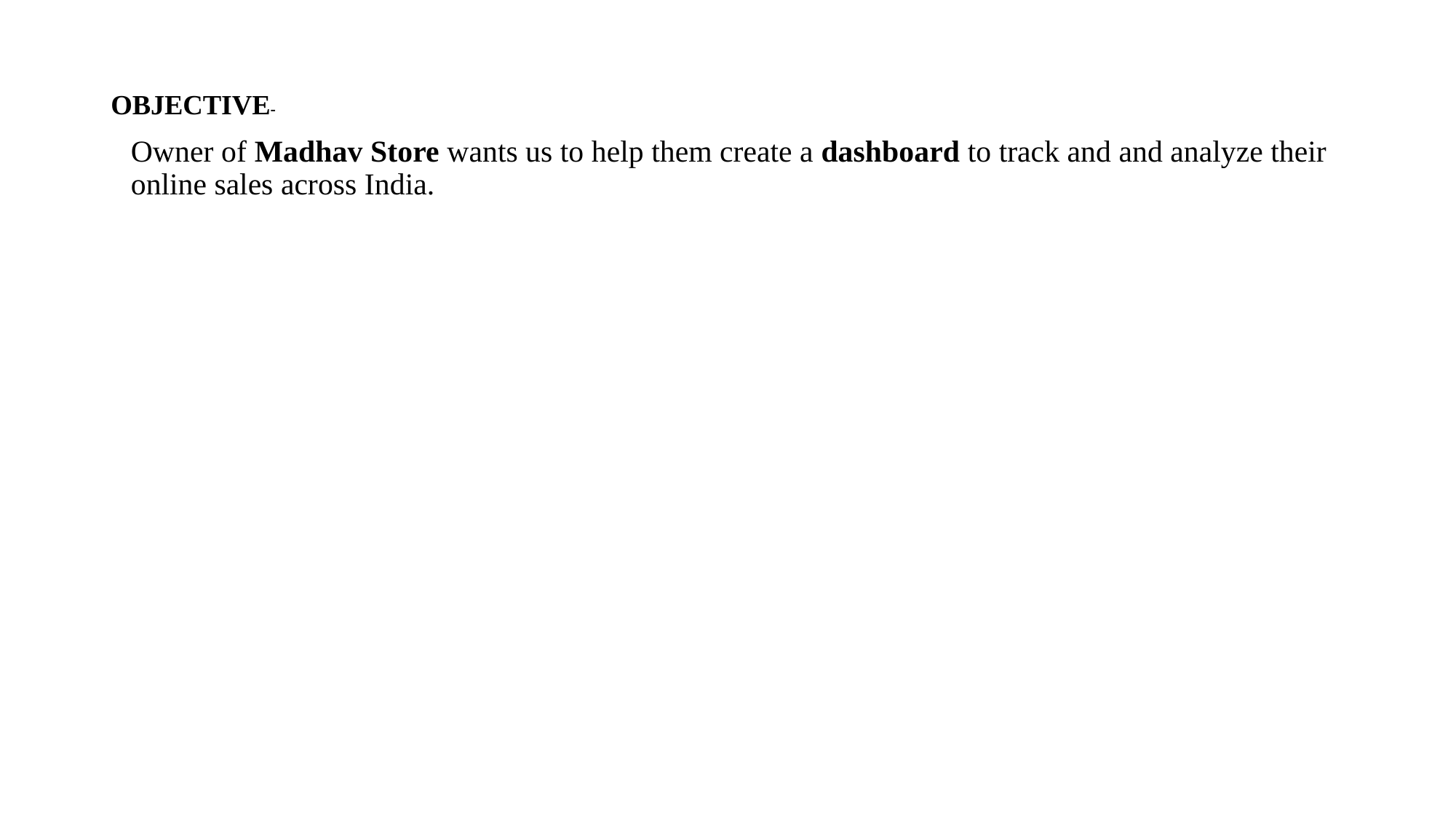

# OBJECTIVE-
Owner of Madhav Store wants us to help them create a dashboard to track and and analyze their  online sales across India.